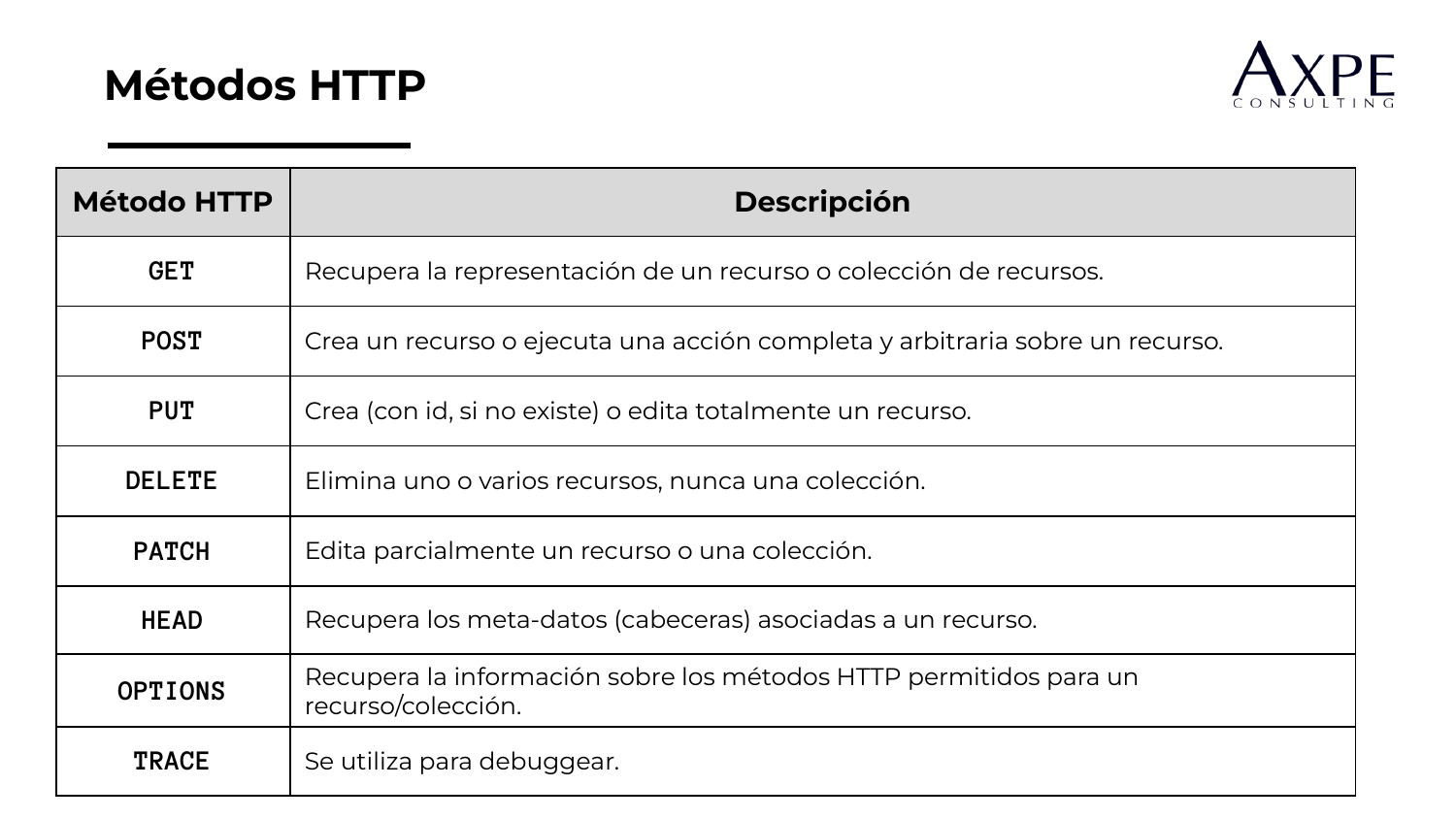

Métodos HTTP
| Método HTTP | Descripción​ |
| --- | --- |
| GET | Recupera la representación de un recurso o colección de recursos. |
| POST​ | Crea un recurso o ejecuta una acción completa y arbitraria sobre un recurso. |
| PUT​ | Crea (con id, si no existe) o edita totalmente un recurso. |
| DELETE | Elimina uno o varios recursos, nunca una colección. |
| PATCH | Edita parcialmente un recurso o una colección. |
| HEAD | ​Recupera los meta-datos (cabeceras) asociadas a un recurso. |
| OPTIONS | ​Recupera la información sobre los métodos HTTP permitidos para un recurso/colección. |
| TRACE | ​Se utiliza para debuggear. |